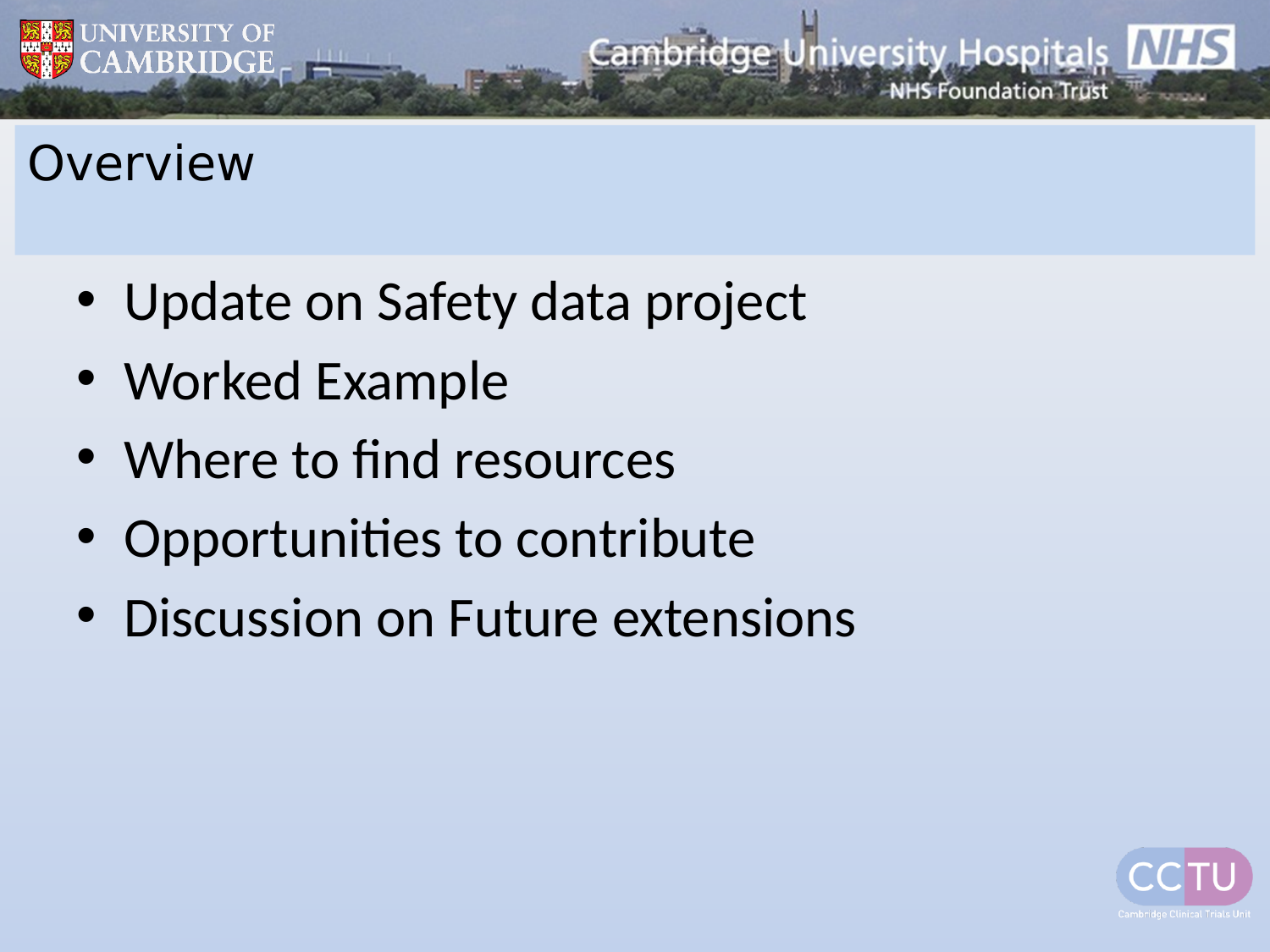

# Overview
Update on Safety data project
Worked Example
Where to find resources
Opportunities to contribute
Discussion on Future extensions